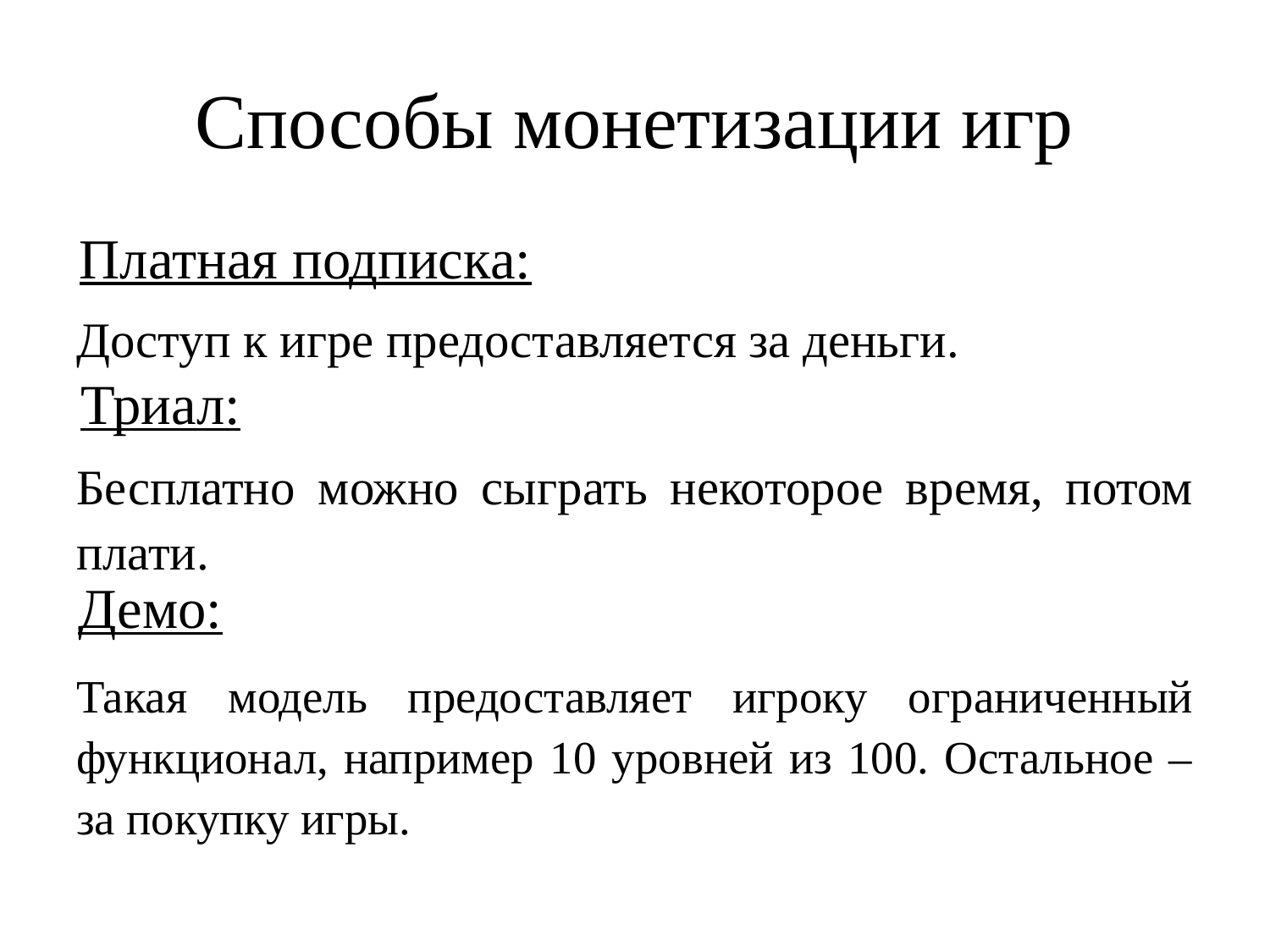

# Способы монетизации игр
Платная подписка:
Доступ к игре предоставляется за деньги.
Бесплатно можно сыграть некоторое время, потом плати.
Такая модель предоставляет игроку ограниченный функционал, например 10 уровней из 100. Остальное – за покупку игры.

Триал:
Демо: